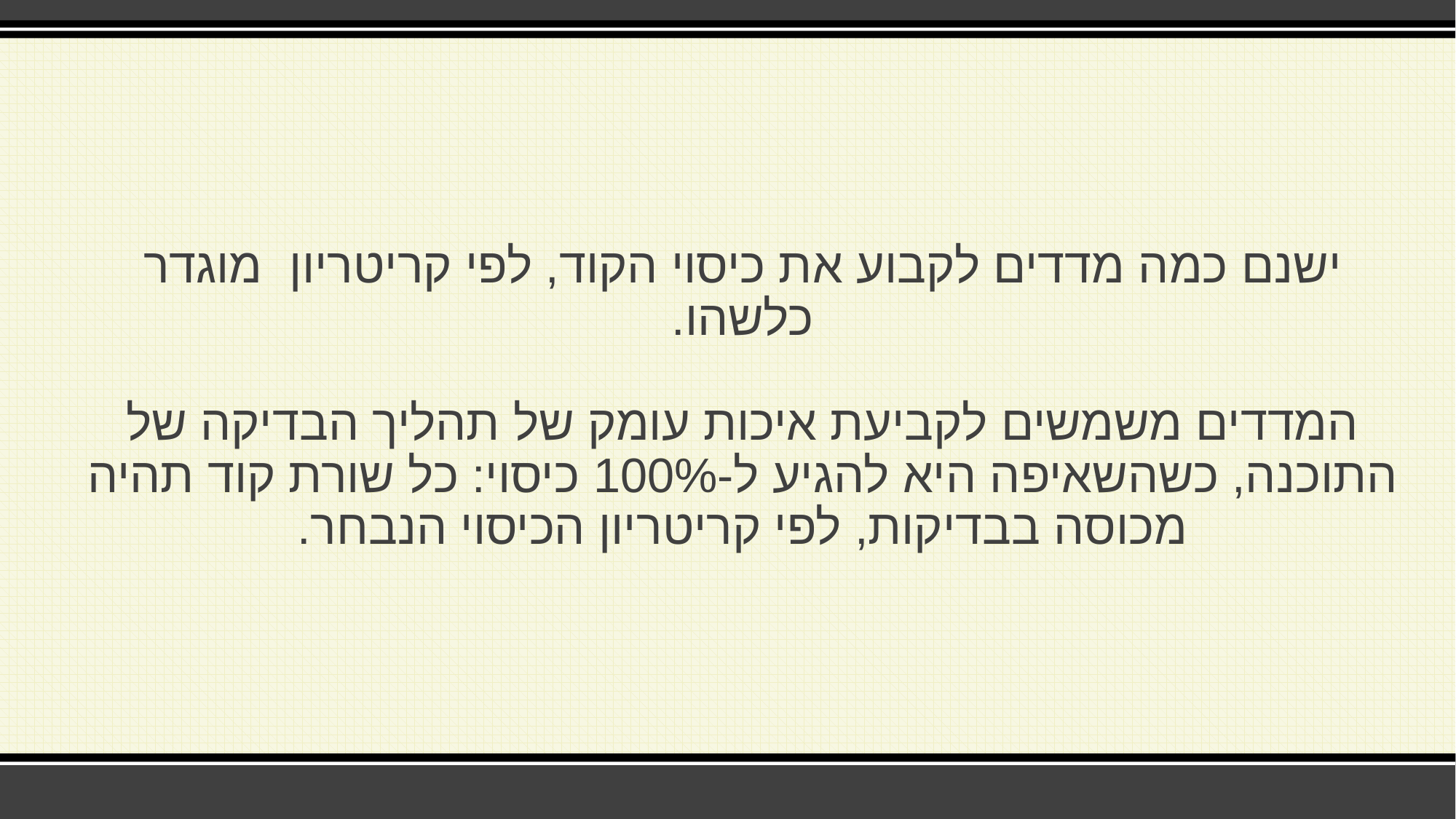

ישנם כמה מדדים לקבוע את כיסוי הקוד, לפי קריטריון  מוגדר כלשהו.

המדדים משמשים לקביעת איכות עומק של תהליך הבדיקה של התוכנה, כשהשאיפה היא להגיע ל-100% כיסוי: כל שורת קוד תהיה מכוסה בבדיקות, לפי קריטריון הכיסוי הנבחר.